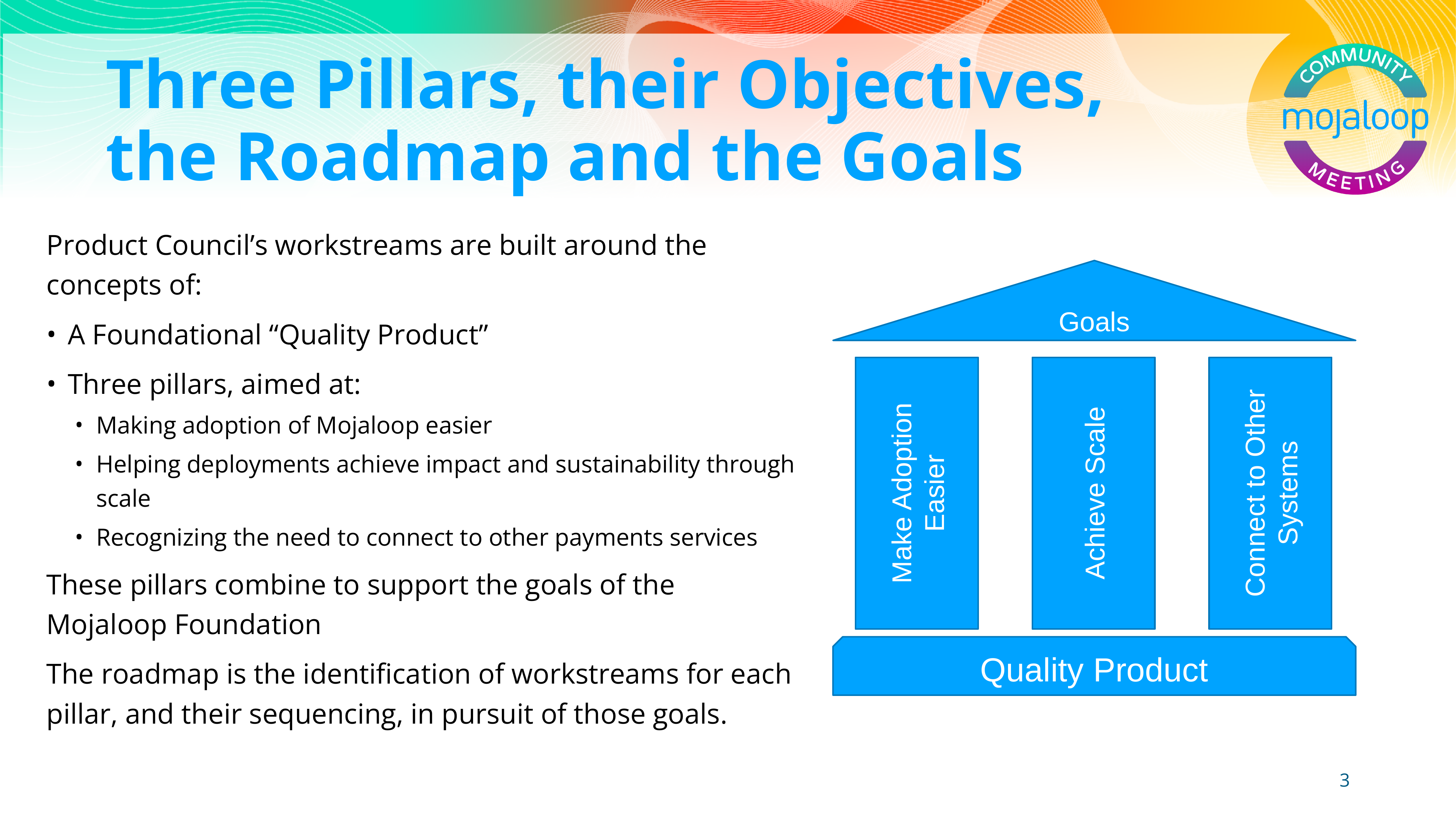

# Three Pillars, their Objectives, the Roadmap and the Goals
Product Council’s workstreams are built around the concepts of:
A Foundational “Quality Product”
Three pillars, aimed at:
Making adoption of Mojaloop easier
Helping deployments achieve impact and sustainability through scale
Recognizing the need to connect to other payments services
These pillars combine to support the goals of the Mojaloop Foundation
The roadmap is the identification of workstreams for each pillar, and their sequencing, in pursuit of those goals.
Goals
Make Adoption Easier
Achieve Scale
Connect to Other Systems
Quality Product
3